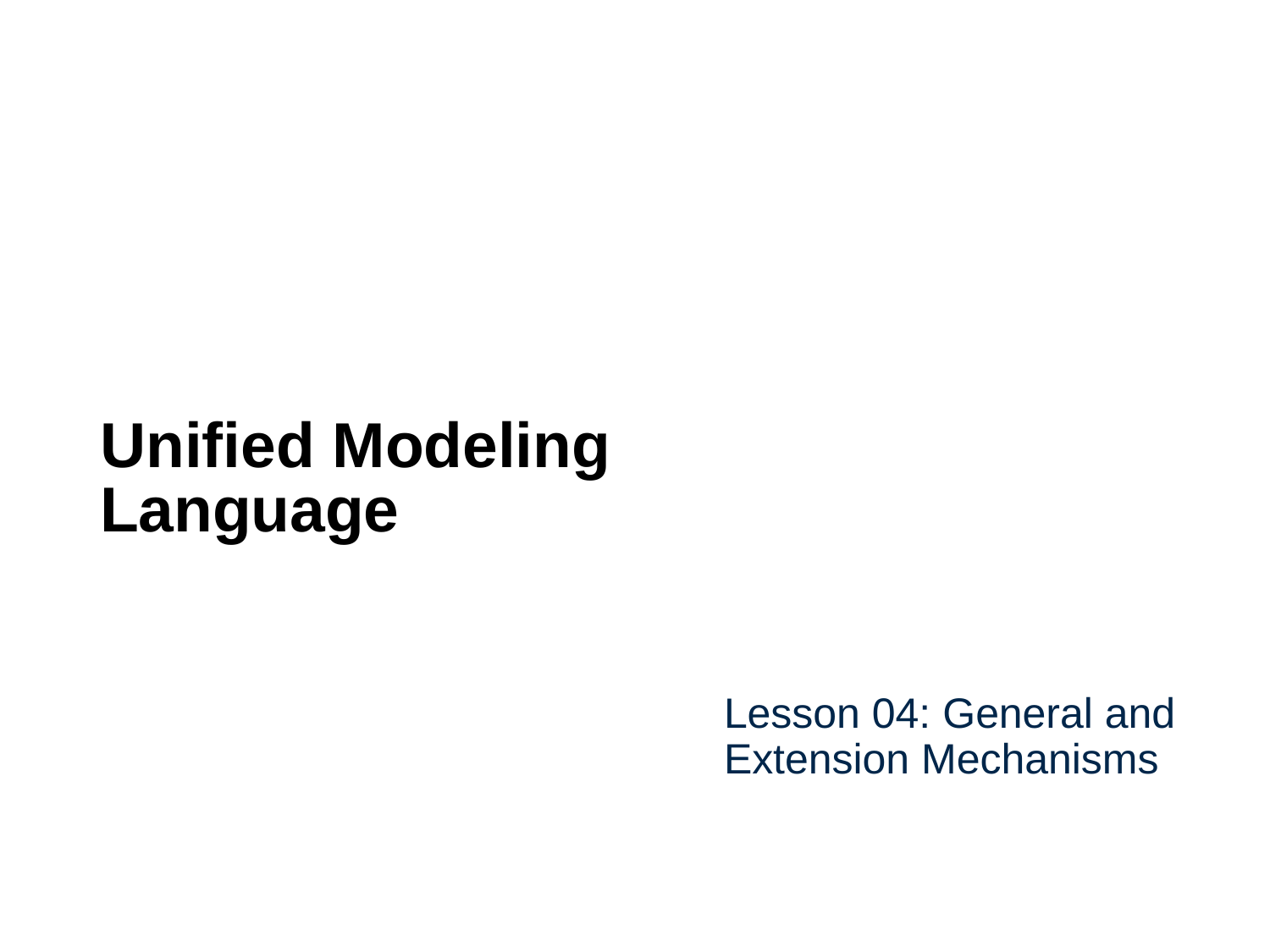

# Unified Modeling Language
Lesson 04: General and Extension Mechanisms